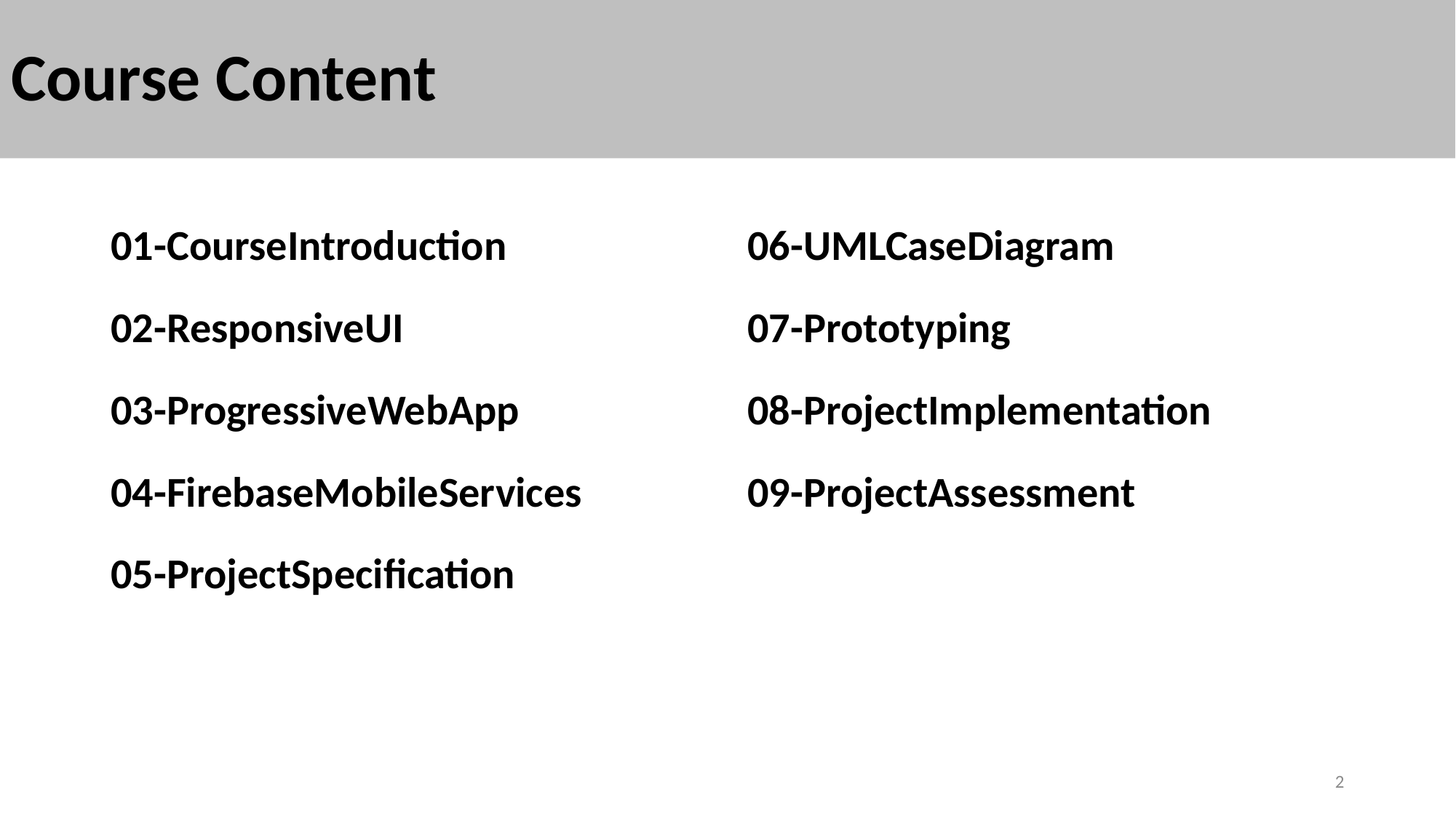

# Course Content
01-CourseIntroduction
02-ResponsiveUI
03-ProgressiveWebApp
04-FirebaseMobileServices
05-ProjectSpecification
06-UMLCaseDiagram
07-Prototyping
08-ProjectImplementation
09-ProjectAssessment
2